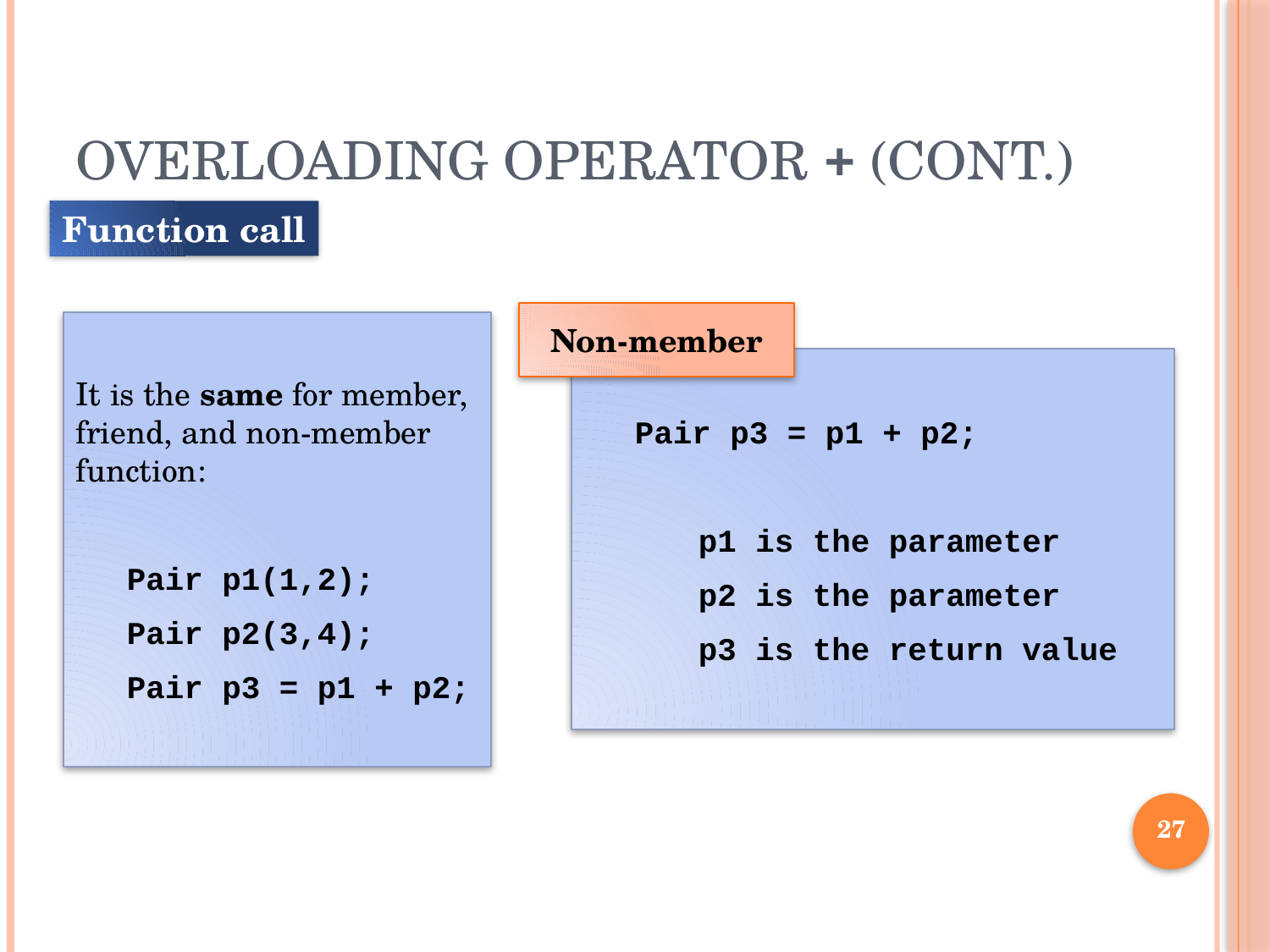

# Overloading Operator + (cont.)

Function call
Non-member
It is the same for member, friend, and non-member function:

Pair p1(1,2);
Pair p2(3,4);
Pair p3 = p1 + p2;
Pair p3 = p1 + p2;

p1 is the parameter
p2 is the parameter
p3 is the return value
27